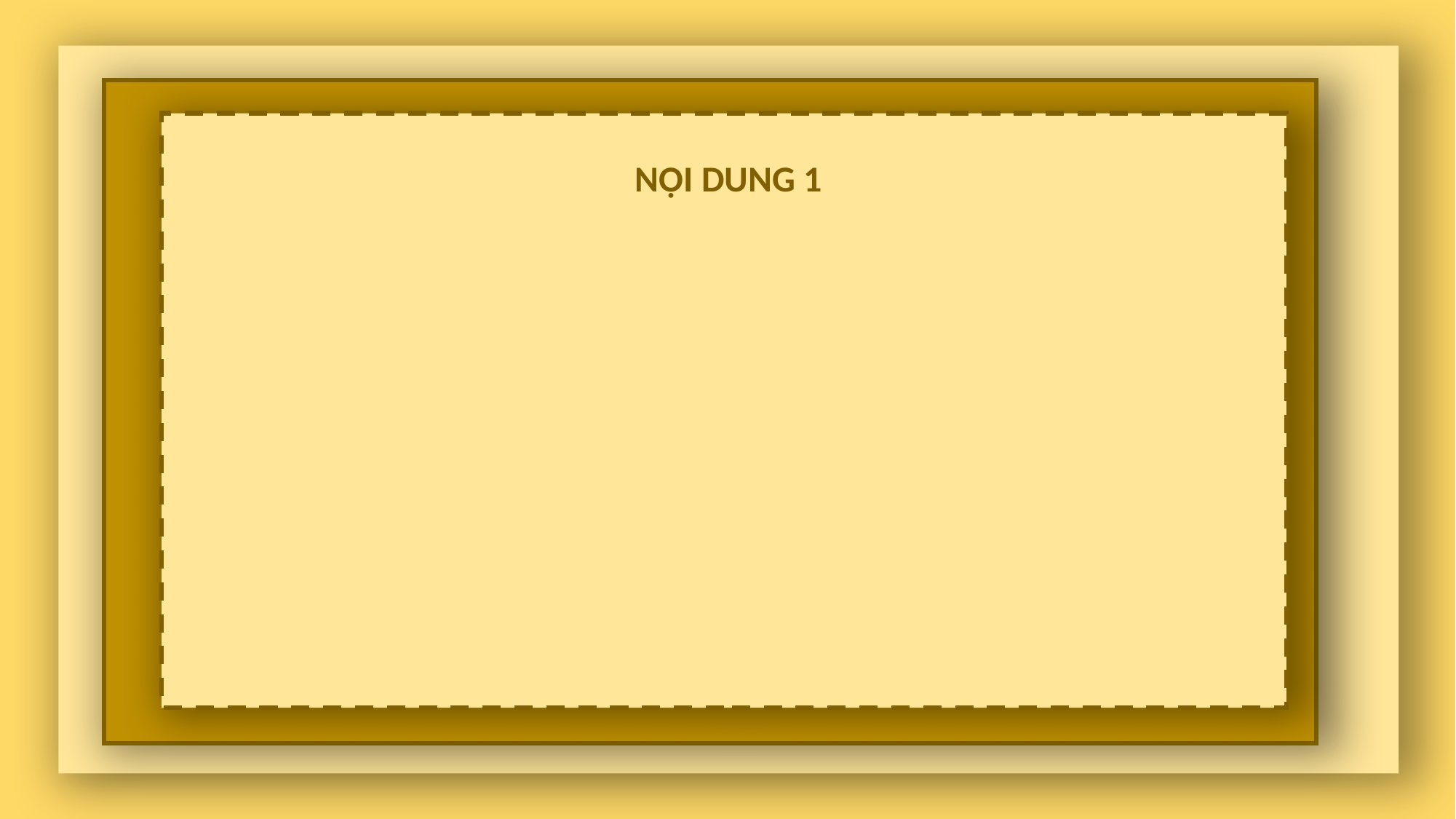

Nội dung 2

NỘI DUNG 1
Ghi chú Nội dung 3